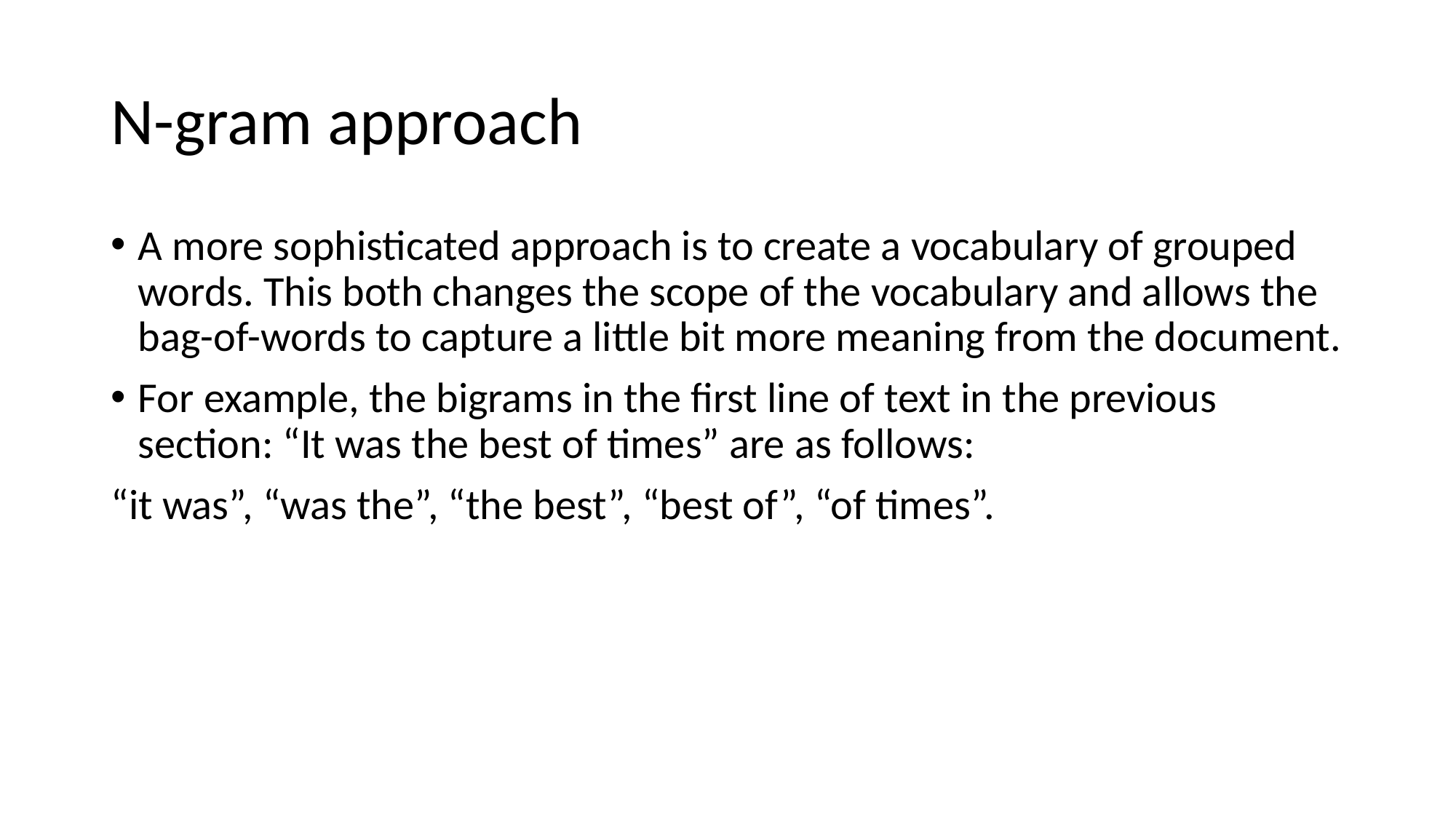

# N-gram approach
A more sophisticated approach is to create a vocabulary of grouped words. This both changes the scope of the vocabulary and allows the bag-of-words to capture a little bit more meaning from the document.
For example, the bigrams in the first line of text in the previous section: “It was the best of times” are as follows:
“it was”, “was the”, “the best”, “best of”, “of times”.